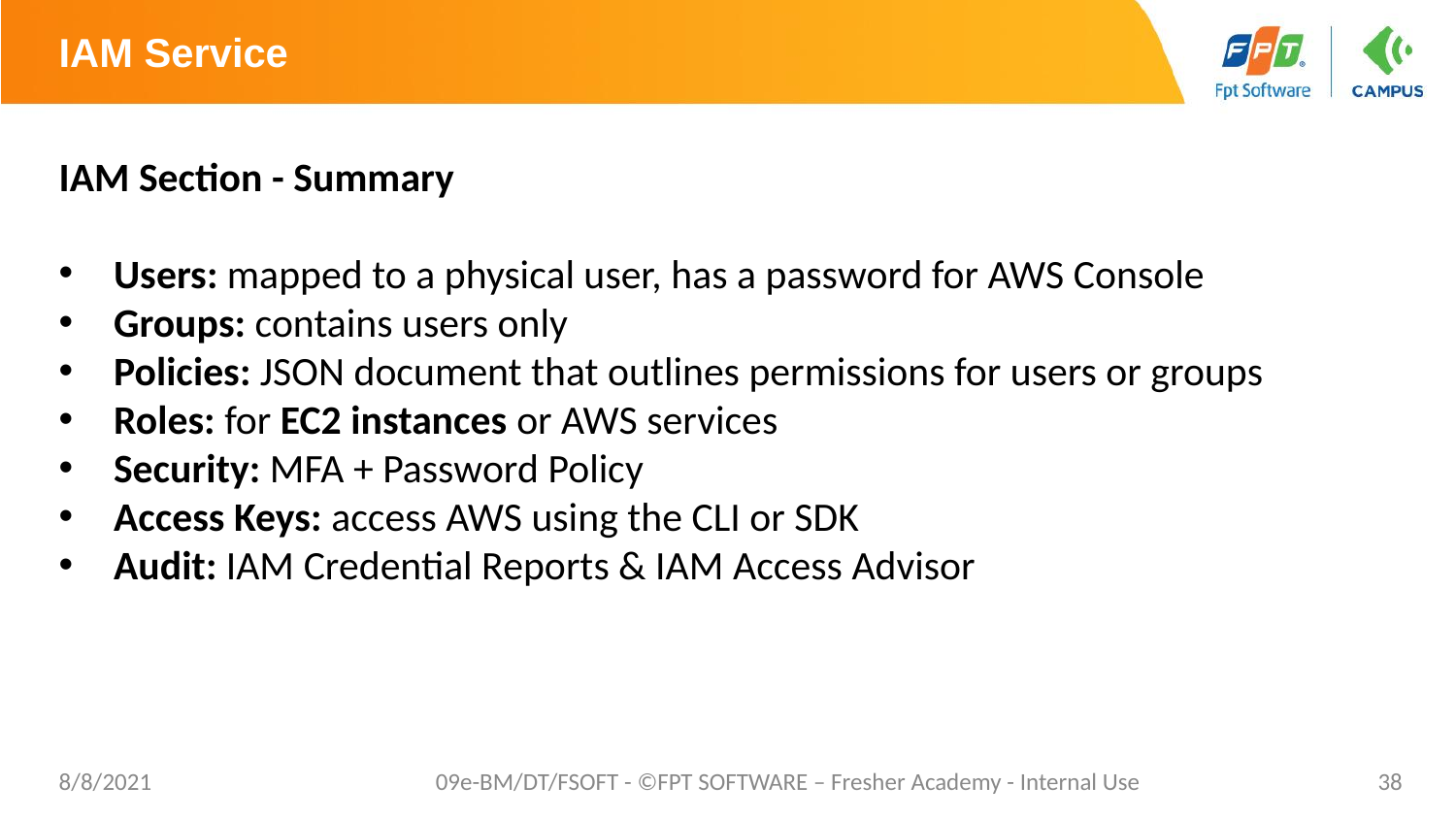

# IAM Service
IAM Section - Summary

Users: mapped to a physical user, has a password for AWS Console
Groups: contains users only
Policies: JSON document that outlines permissions for users or groups
Roles: for EC2 instances or AWS services
Security: MFA + Password Policy
Access Keys: access AWS using the CLI or SDK
Audit: IAM Credential Reports & IAM Access Advisor

8/8/2021
09e-BM/DT/FSOFT - ©FPT SOFTWARE – Fresher Academy - Internal Use
38